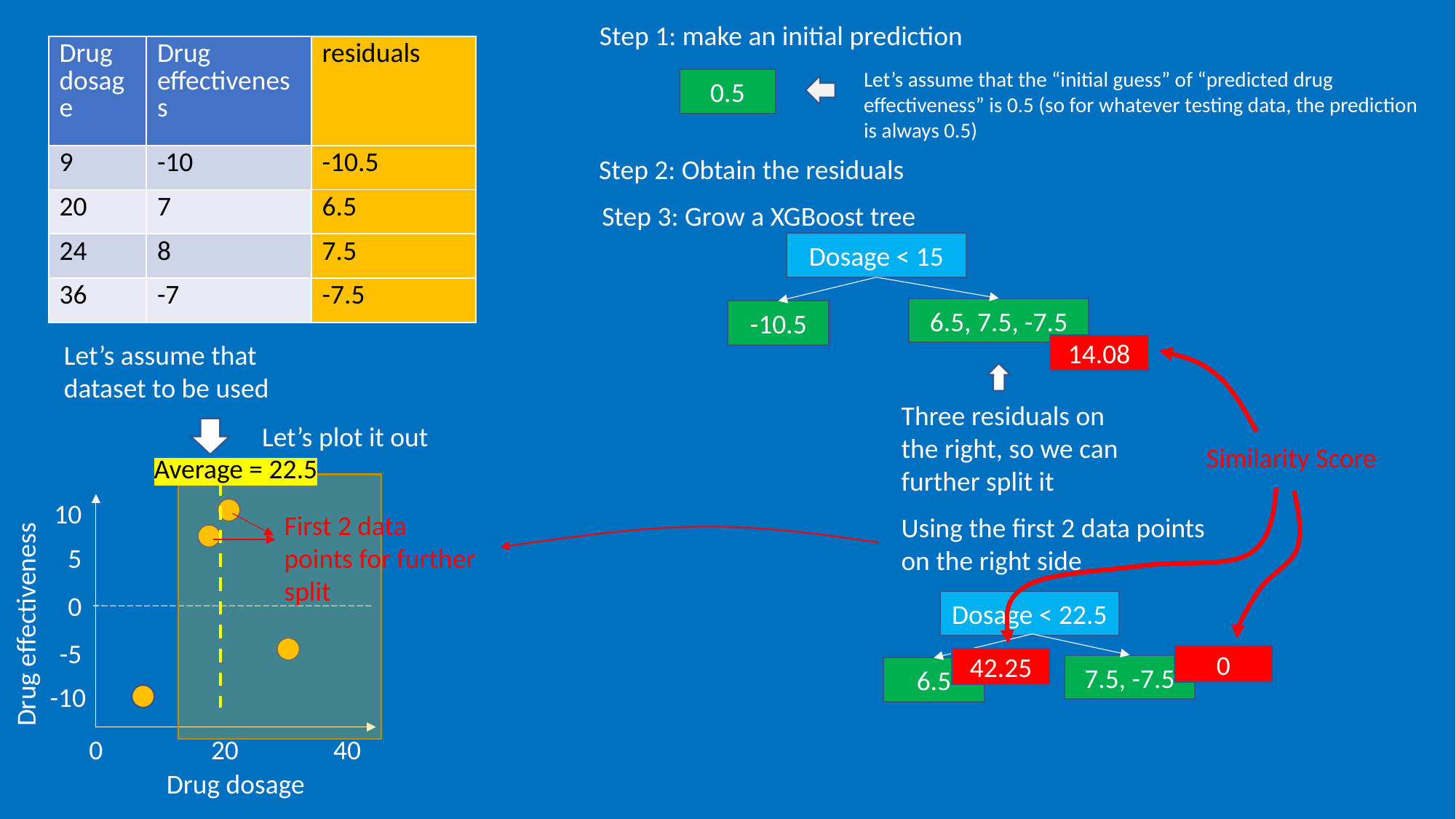

Step 1: make an initial prediction
| Drug dosage | Drug effectiveness | residuals |
| --- | --- | --- |
| 9 | -10 | -10.5 |
| 20 | 7 | 6.5 |
| 24 | 8 | 7.5 |
| 36 | -7 | -7.5 |
Let’s assume that the “initial guess” of “predicted drug effectiveness” is 0.5 (so for whatever testing data, the prediction is always 0.5)
0.5

Step 2: Obtain the residuals
Step 3: Grow a XGBoost tree
Dosage < 15
6.5, 7.5, -7.5
-10.5
Let’s assume that dataset to be used
14.08

Three residuals on the right, so we can further split it
Let’s plot it out

Similarity Score
Average = 22.5

10

First 2 data points for further split
Using the first 2 data points on the right side

5
0
Dosage < 22.5
Drug effectiveness
-5

0
42.25
7.5, -7.5
6.5
-10

0
20
40
Drug dosage